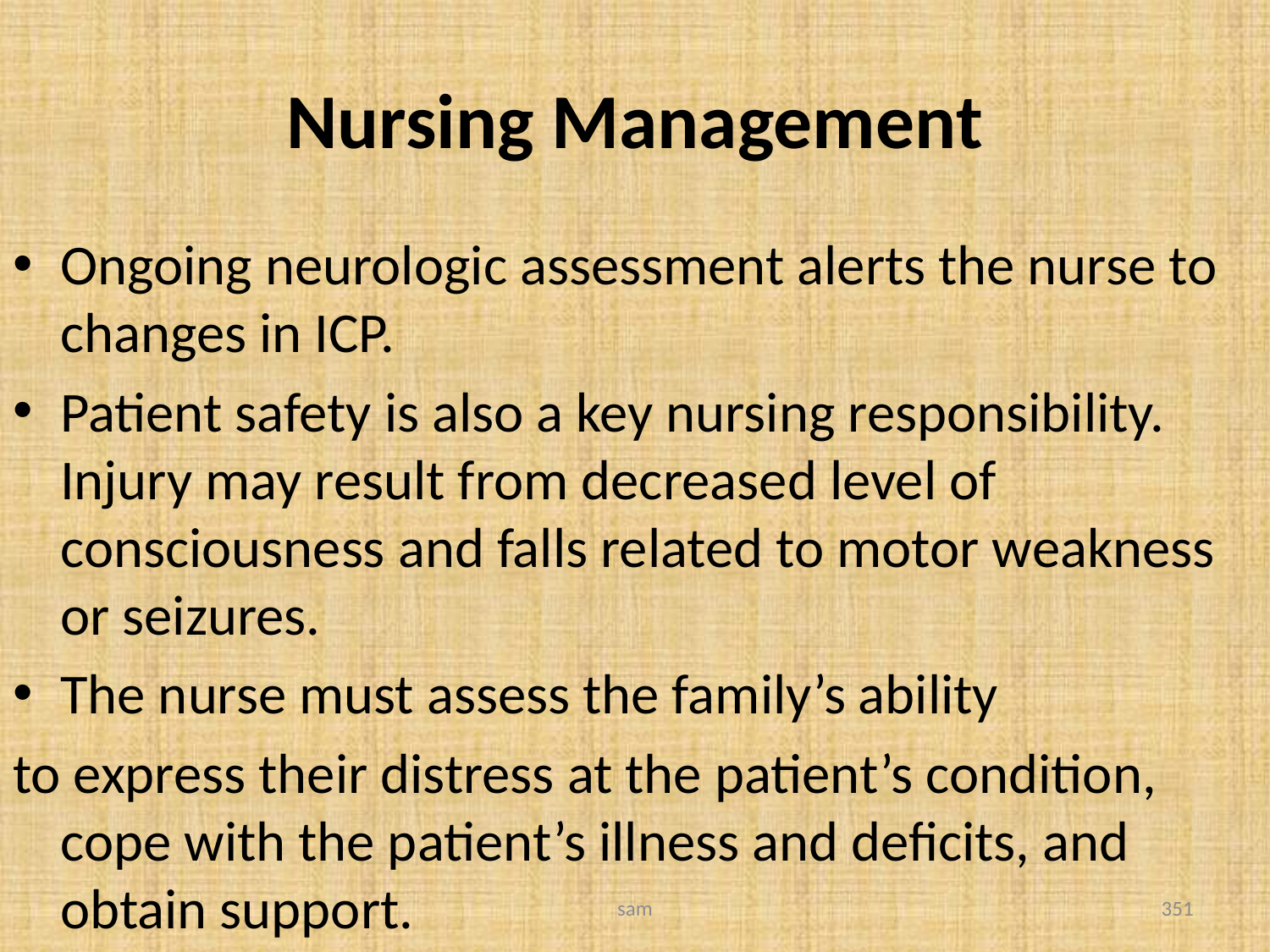

# Nursing Management
Ongoing neurologic assessment alerts the nurse to changes in ICP.
Patient safety is also a key nursing responsibility. Injury may result from decreased level of consciousness and falls related to motor weakness or seizures.
The nurse must assess the family’s ability
to express their distress at the patient’s condition, cope with the patient’s illness and deficits, and obtain support.
sam
351